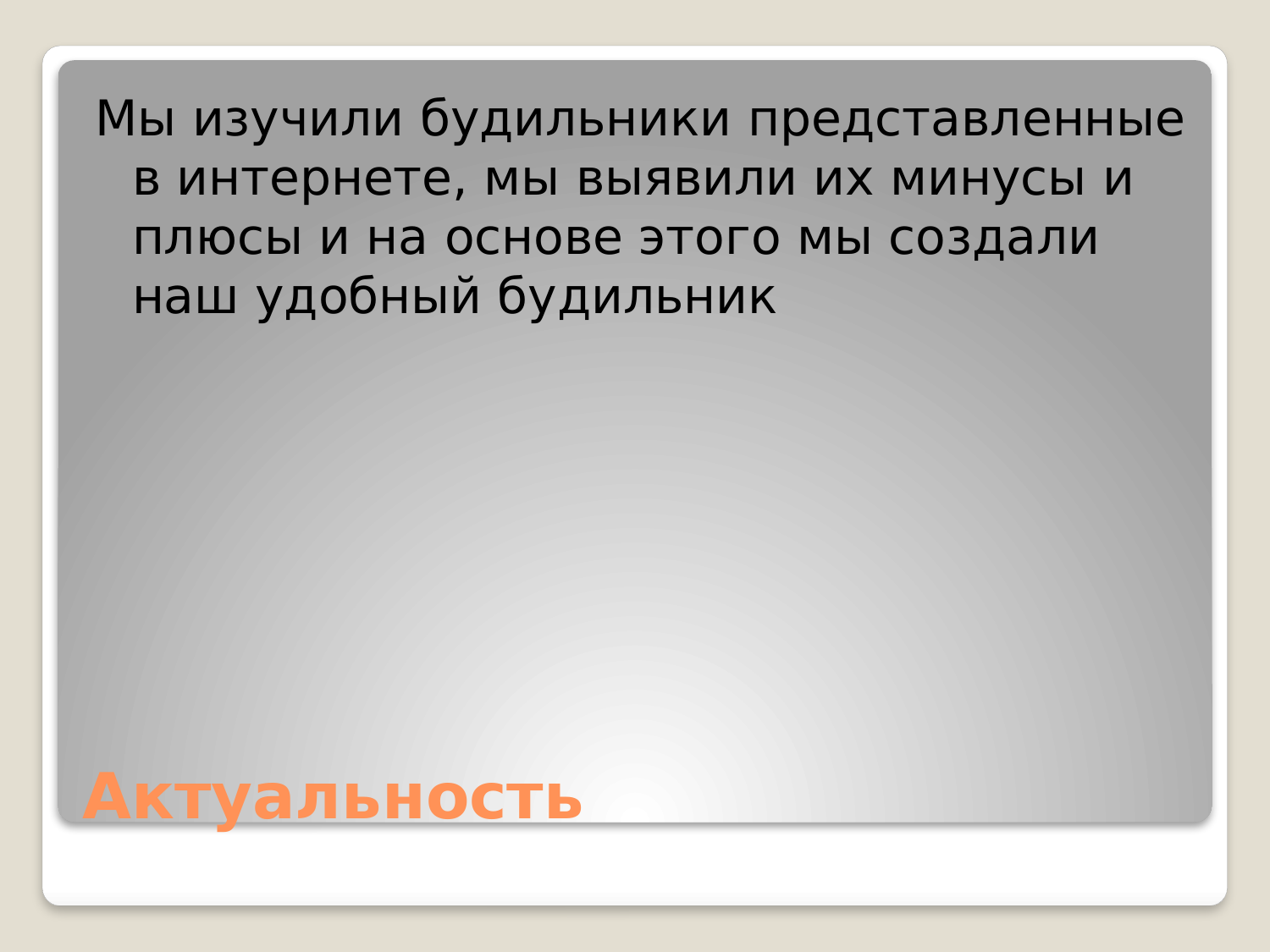

Мы изучили будильники представленные в интернете, мы выявили их минусы и плюсы и на основе этого мы создали наш удобный будильник
# Актуальность